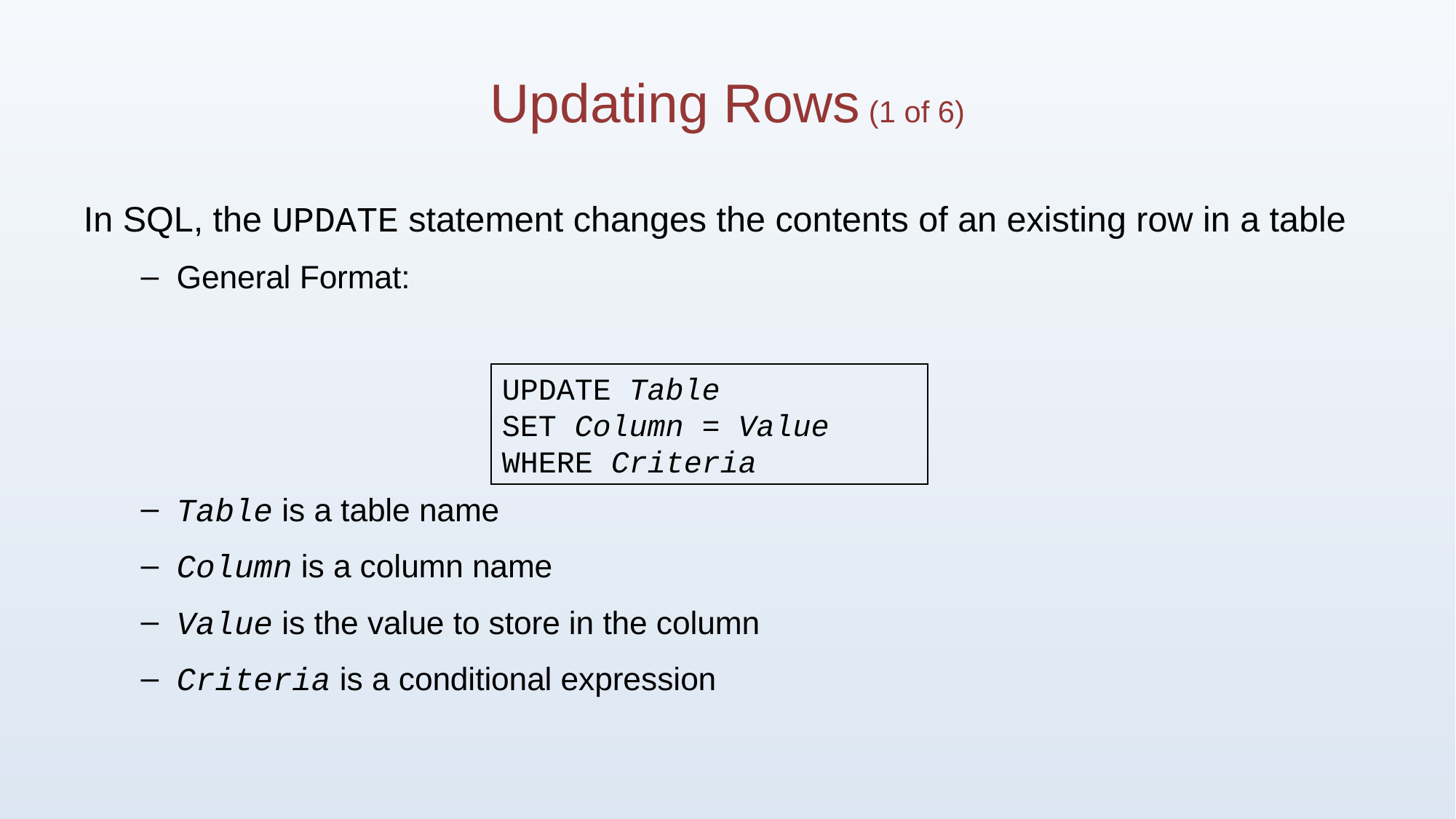

# Updating Rows (1 of 6)
In SQL, the UPDATE statement changes the contents of an existing row in a table
General Format:

Table is a table name
Column is a column name
Value is the value to store in the column
Criteria is a conditional expression

UPDATE Table
SET Column = Value
WHERE Criteria